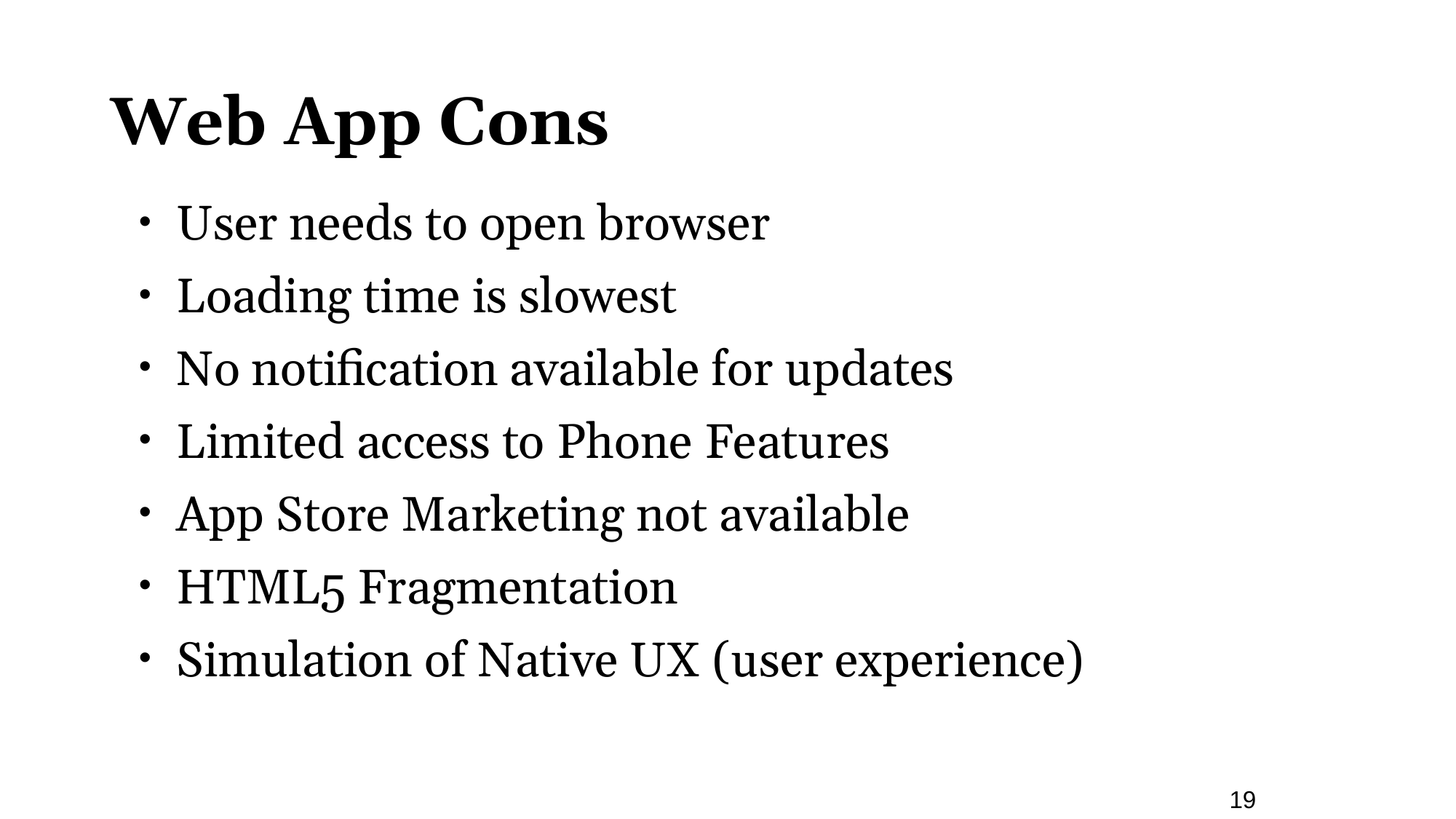

# Web App Cons
User needs to open browser

Loading time is slowest

No notification available for updates

Limited access to Phone Features

App Store Marketing not available

HTML5 Fragmentation

Simulation of Native UX (user experience)
19